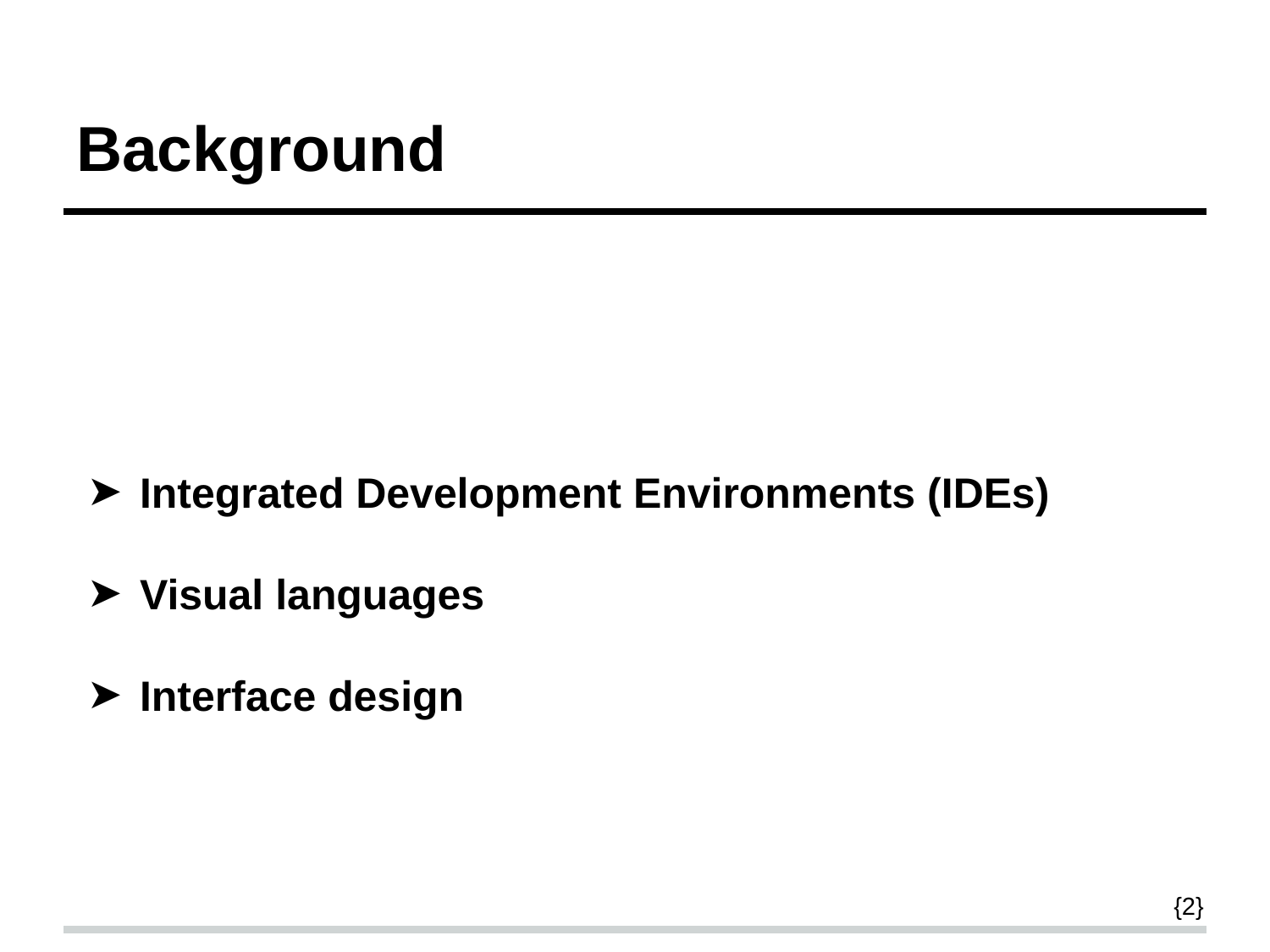

# Background
Integrated Development Environments (IDEs)
Visual languages
Interface design
{2}